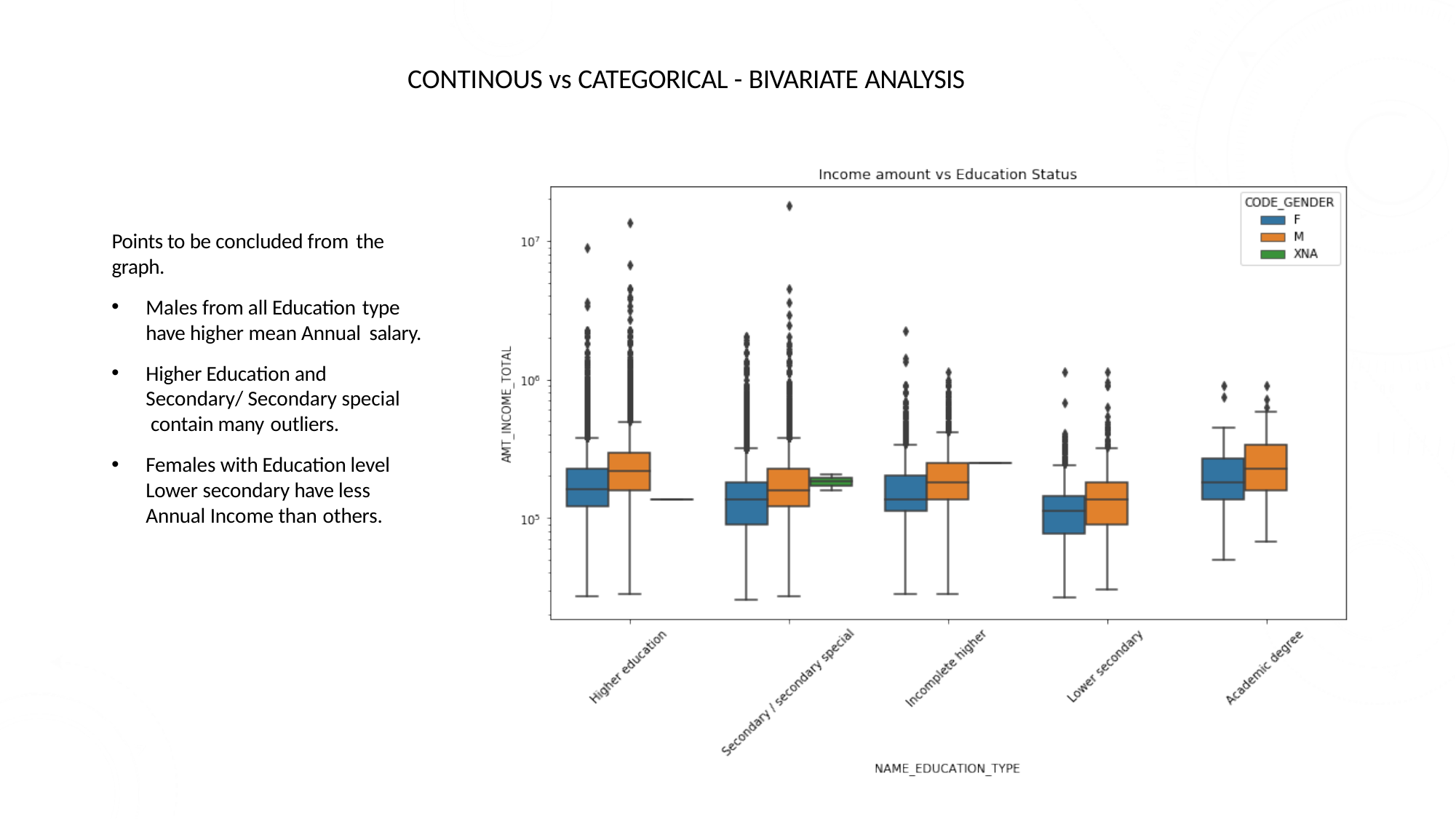

# CONTINOUS vs CATEGORICAL - BIVARIATE ANALYSIS

Points to be concluded from the
graph.
Males from all Education type
have higher mean Annual salary.
Higher Education and  Secondary/ Secondary special  contain many outliers.
Females with Education level  Lower secondary have less  Annual Income than others.